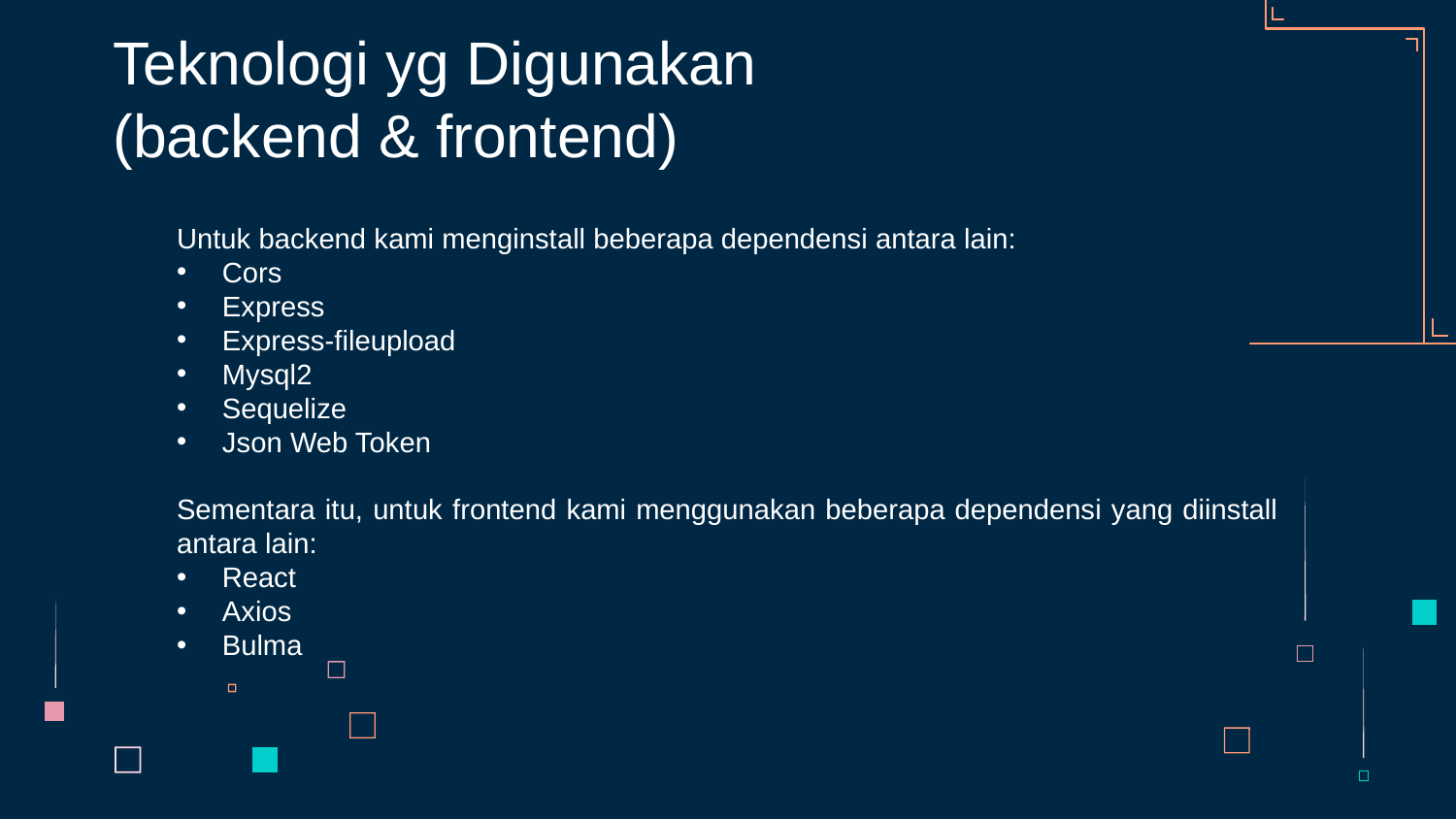

# Teknologi yg Digunakan (backend & frontend)
Untuk backend kami menginstall beberapa dependensi antara lain:
Cors
Express
Express-fileupload
Mysql2
Sequelize
Json Web Token

Sementara itu, untuk frontend kami menggunakan beberapa dependensi yang diinstall antara lain:
React
Axios
Bulma